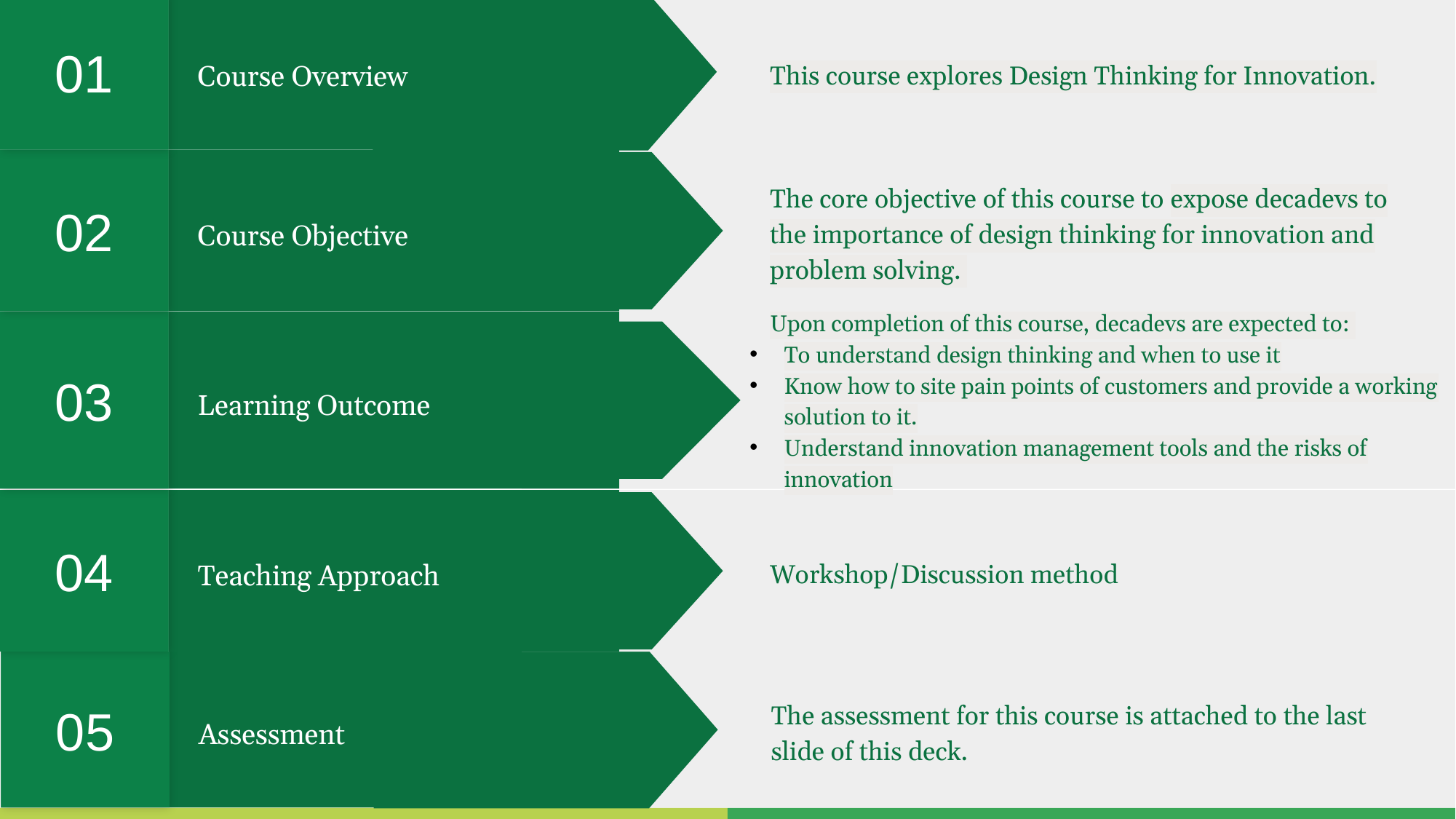

01

This course explores Design Thinking for Innovation.​
Course Overview

02

The core objective of this course to expose decadevs to the importance of design thinking for innovation and problem solving.
Course Objective

03

Upon completion of this course, decadevs are expected to:
To understand design thinking and when to use it
Know how to site pain points of customers and provide a working solution to it.
Understand innovation management tools and the risks of innovation

Learning Outcome

04

Workshop/Discussion method
Teaching Approach

05

The assessment for this course is attached to the last slide of this deck.
Assessment